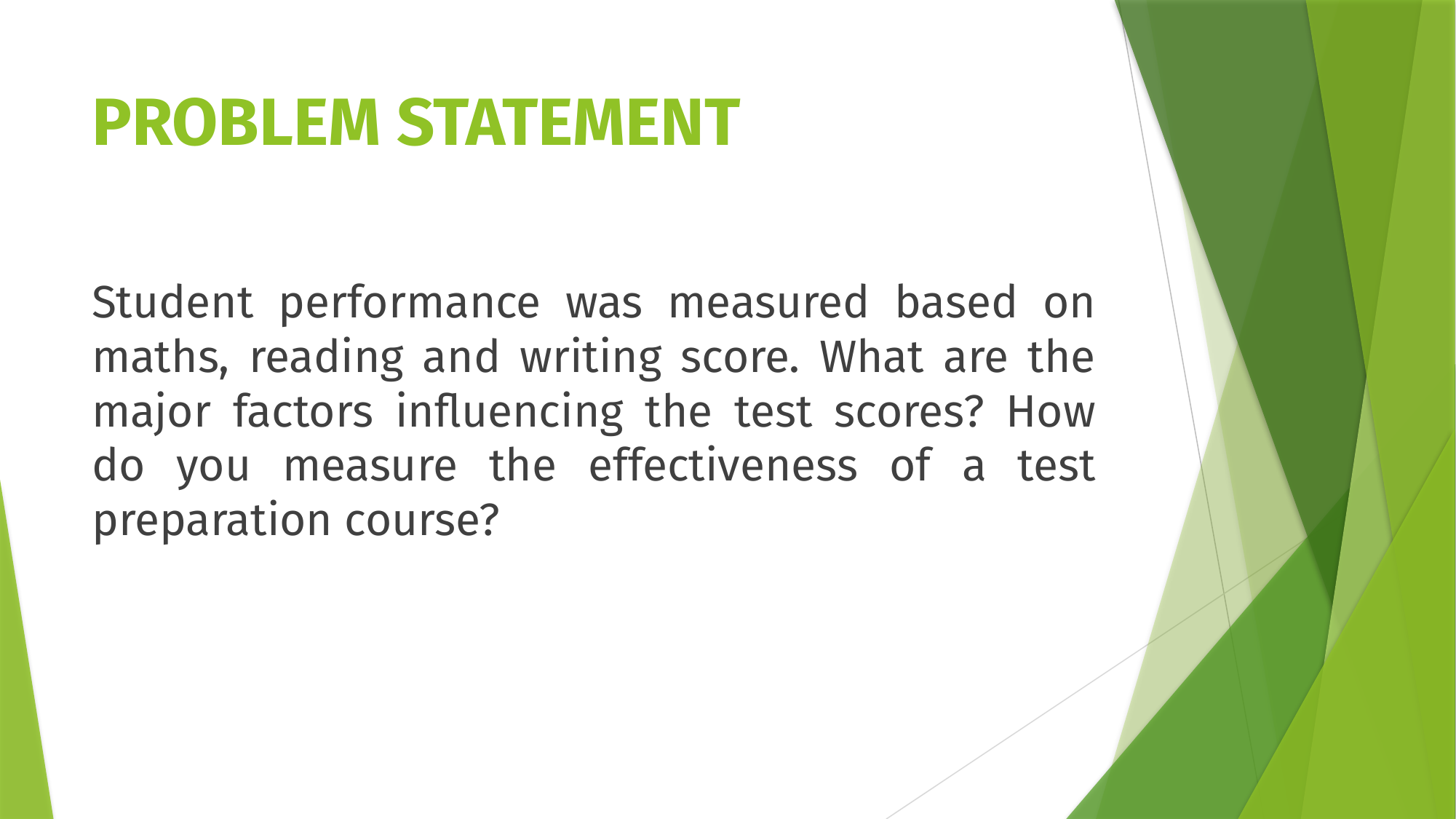

# PROBLEM STATEMENT
Student performance was measured based on maths, reading and writing score. What are the major factors influencing the test scores? How do you measure the effectiveness of a test preparation course?